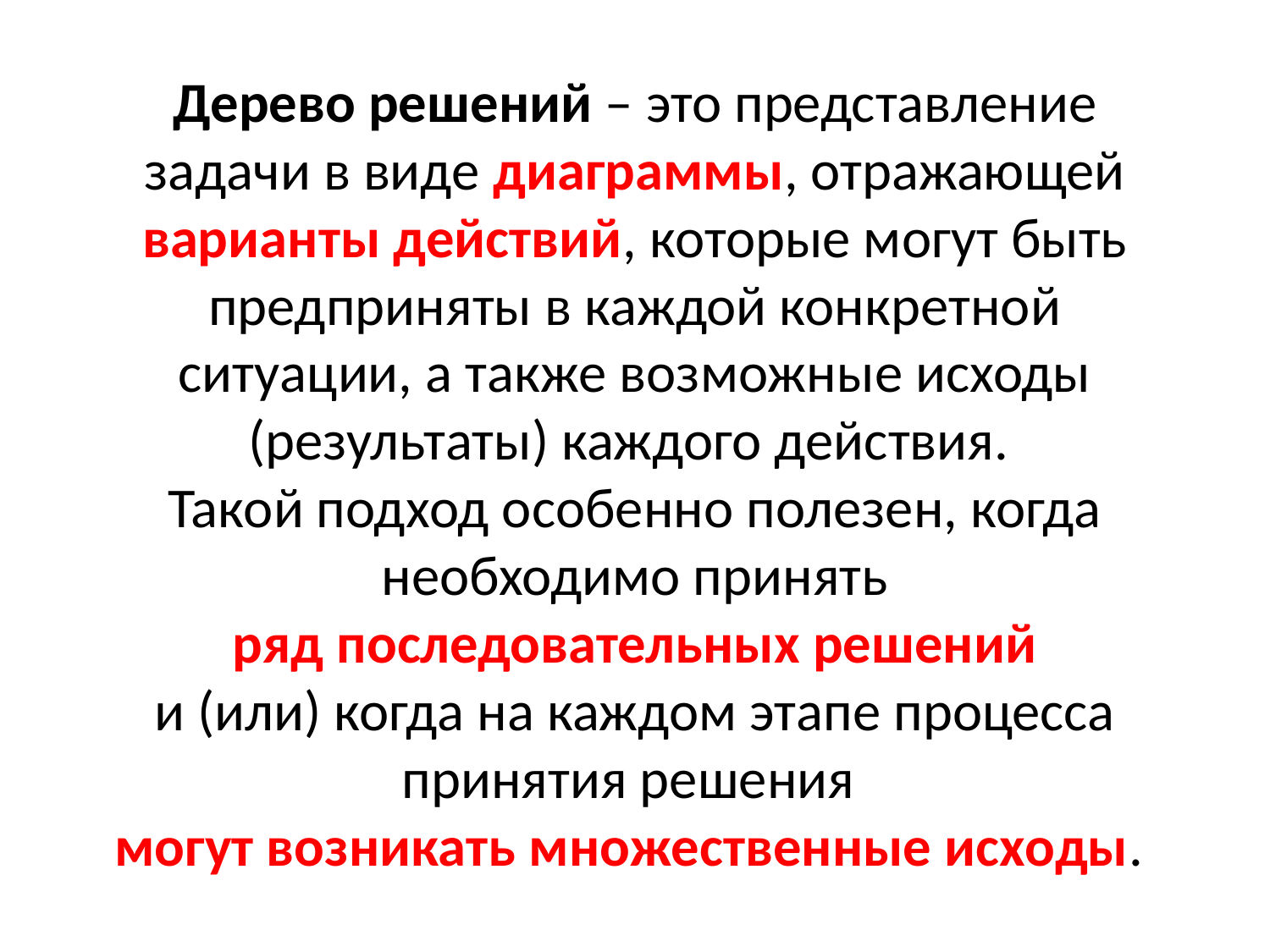

Дерево решений – это представление задачи в виде диаграммы, отражающей варианты действий, которые могут быть предприняты в каждой конкретной ситуации, а также возможные исходы (результаты) каждого действия.
Такой подход особенно полезен, когда необходимо принять
 ряд последовательных решений
и (или) когда на каждом этапе процесса принятия решения
могут возникать множественные исходы.